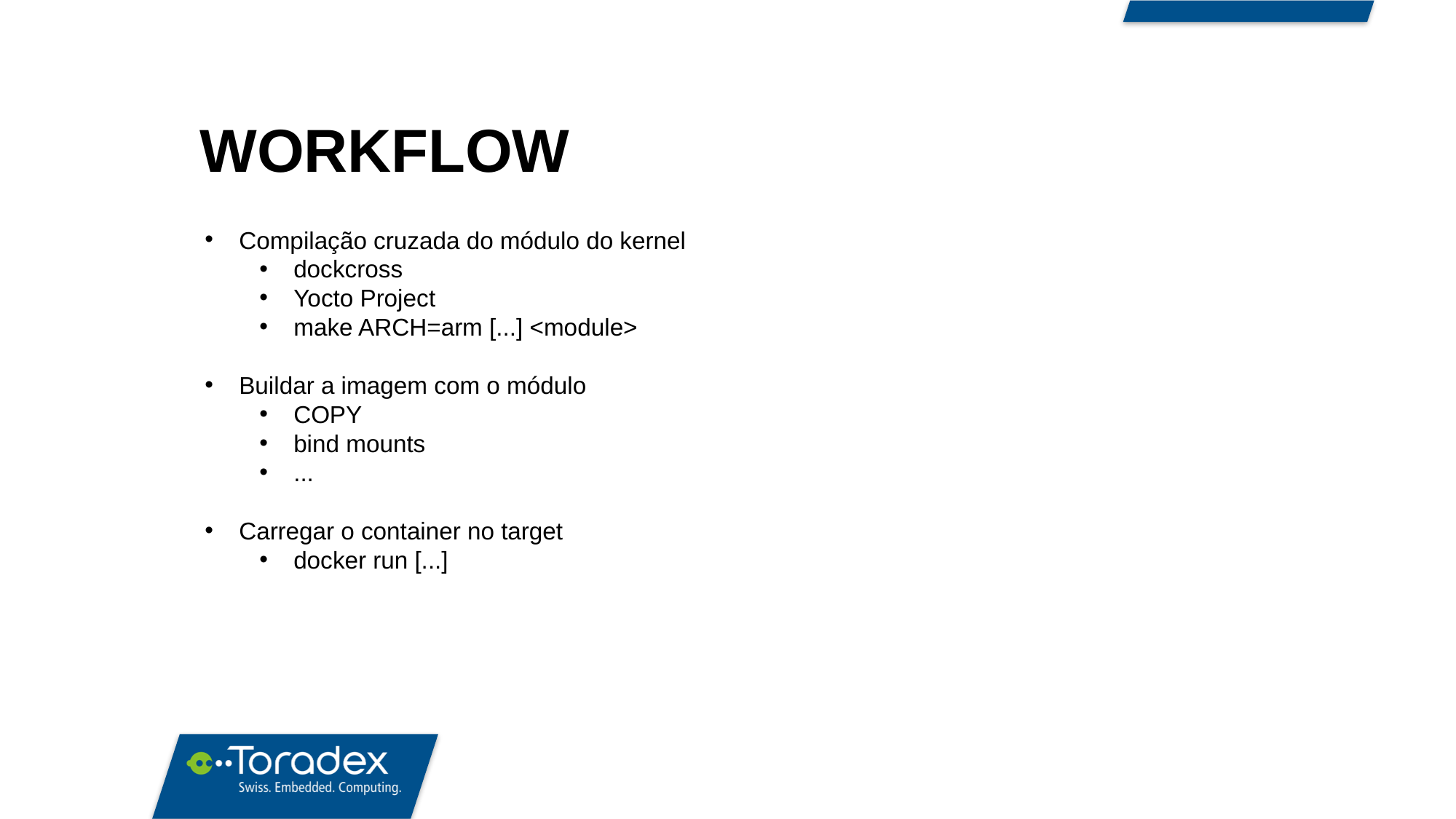

WORKFLOW

Compilação cruzada do módulo do kernel
dockcross
Yocto Project
make ARCH=arm [...] <module>

Buildar a imagem com o módulo
COPY
bind mounts
...

Carregar o container no target
docker run [...]